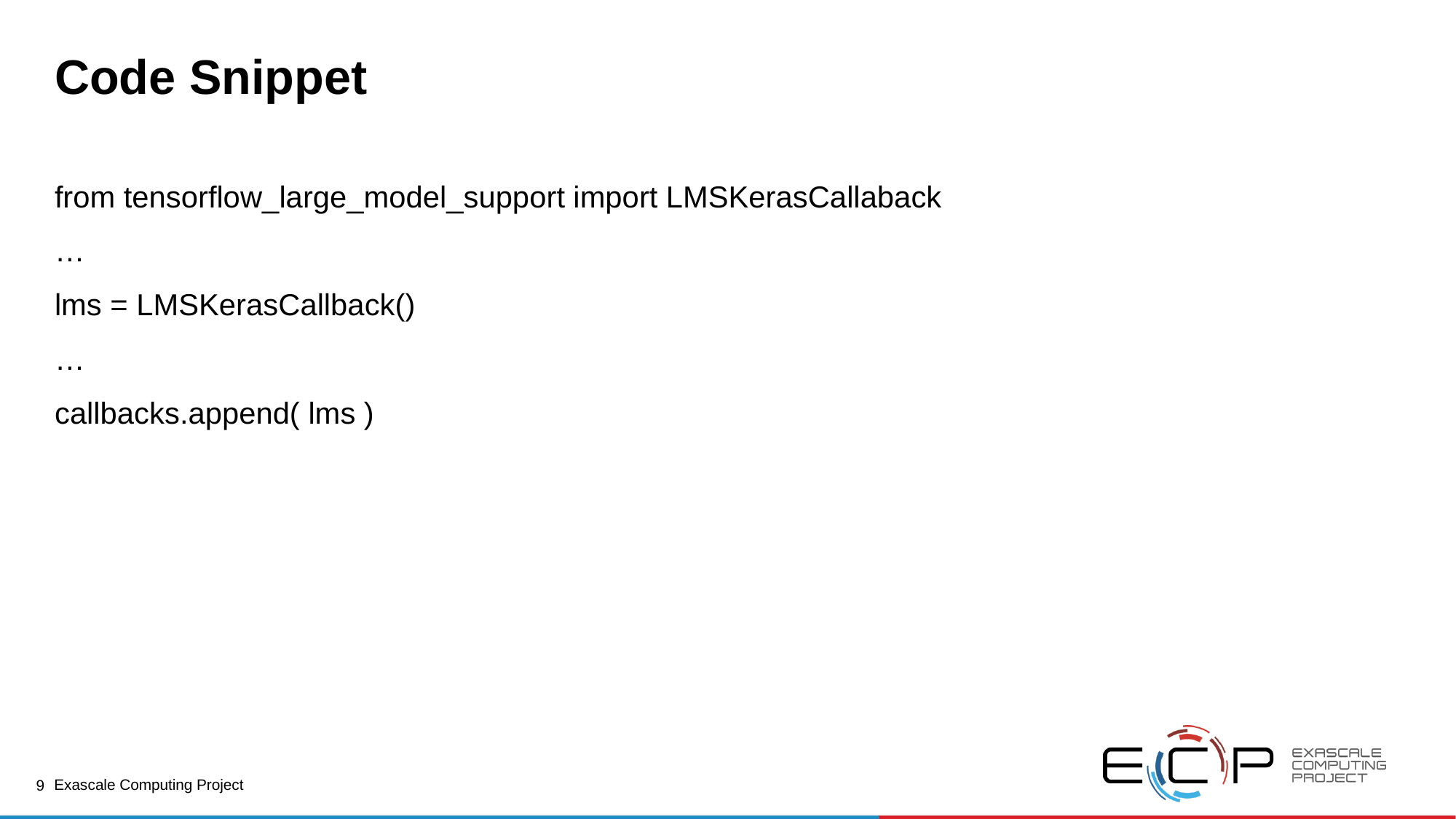

# Code Snippet
from tensorflow_large_model_support import LMSKerasCallaback
…
lms = LMSKerasCallback()
…
callbacks.append( lms )